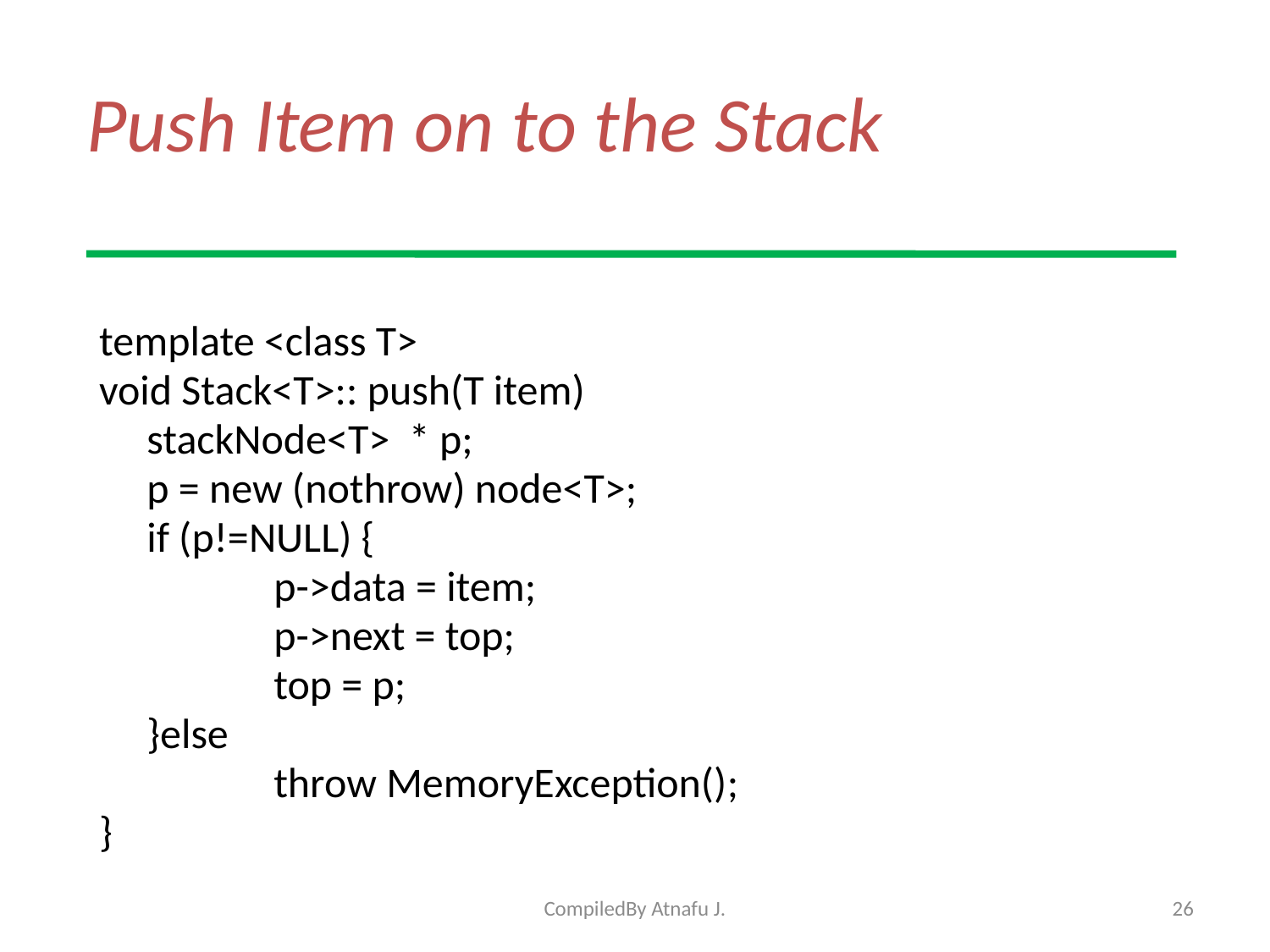

# Push Item on to the Stack
template <class T>
void Stack<T>:: push(T item)
	stackNode<T>  * p;
	p = new (nothrow) node<T>;
	if (p!=NULL) {
		p->data = item;
		p->next = top;
		top = p;
	}else
		throw MemoryException();
}

CompiledBy Atnafu J.
26